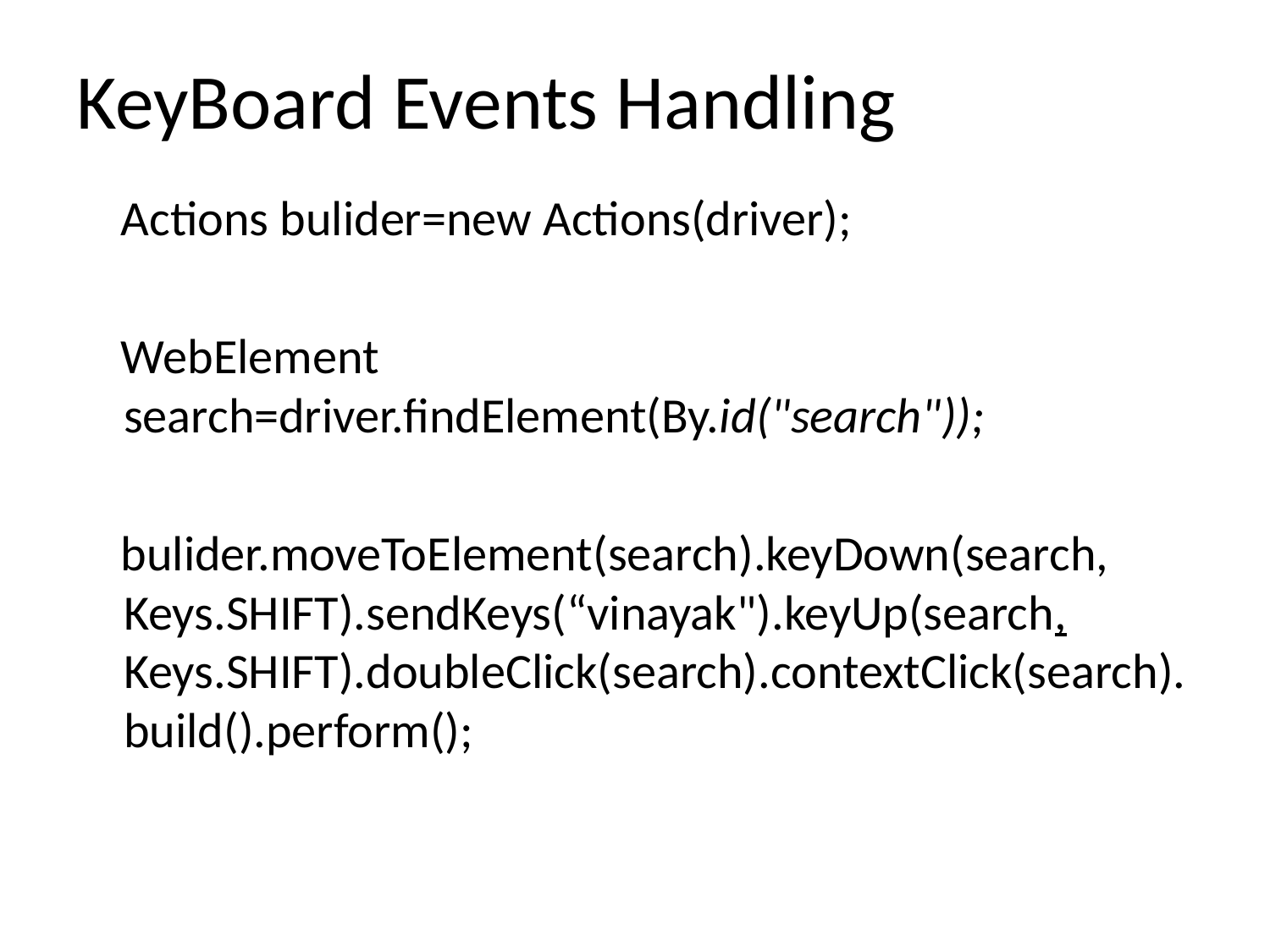

# KeyBoard Events Handling
    Actions bulider=new Actions(driver);

    WebElement search=driver.findElement(By.id("search"));

    bulider.moveToElement(search).keyDown(search, Keys.SHIFT).sendKeys(“vinayak").keyUp(search, Keys.SHIFT).doubleClick(search).contextClick(search).build().perform();